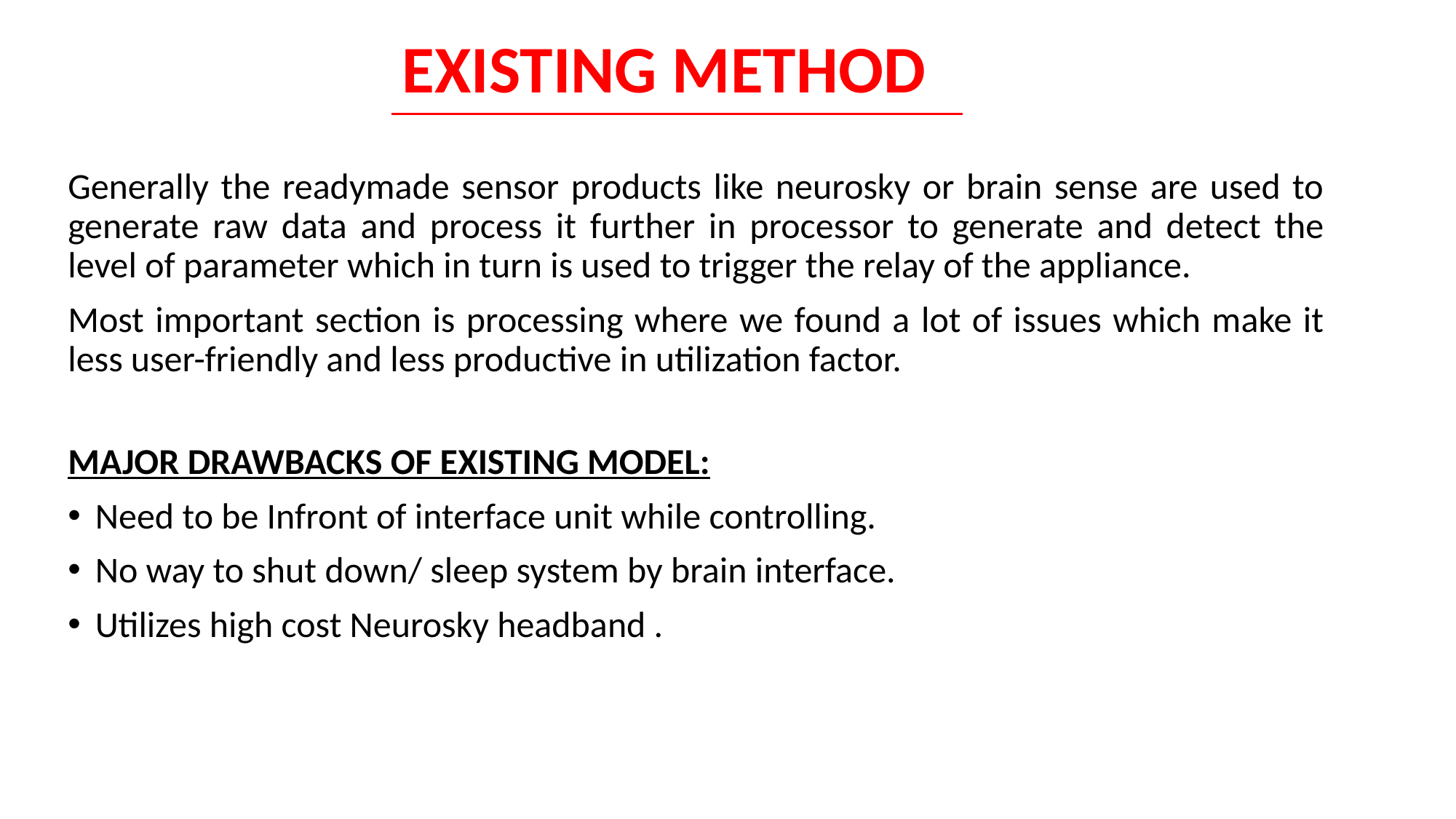

EXISTING METHOD
Generally the readymade sensor products like neurosky or brain sense are used to generate raw data and process it further in processor to generate and detect the level of parameter which in turn is used to trigger the relay of the appliance.
Most important section is processing where we found a lot of issues which make it less user-friendly and less productive in utilization factor.

MAJOR DRAWBACKS OF EXISTING MODEL:
Need to be Infront of interface unit while controlling.
No way to shut down/ sleep system by brain interface.
Utilizes high cost Neurosky headband .
HOME AUTOMATION USING BRAIN COMPUTER INTERFACE